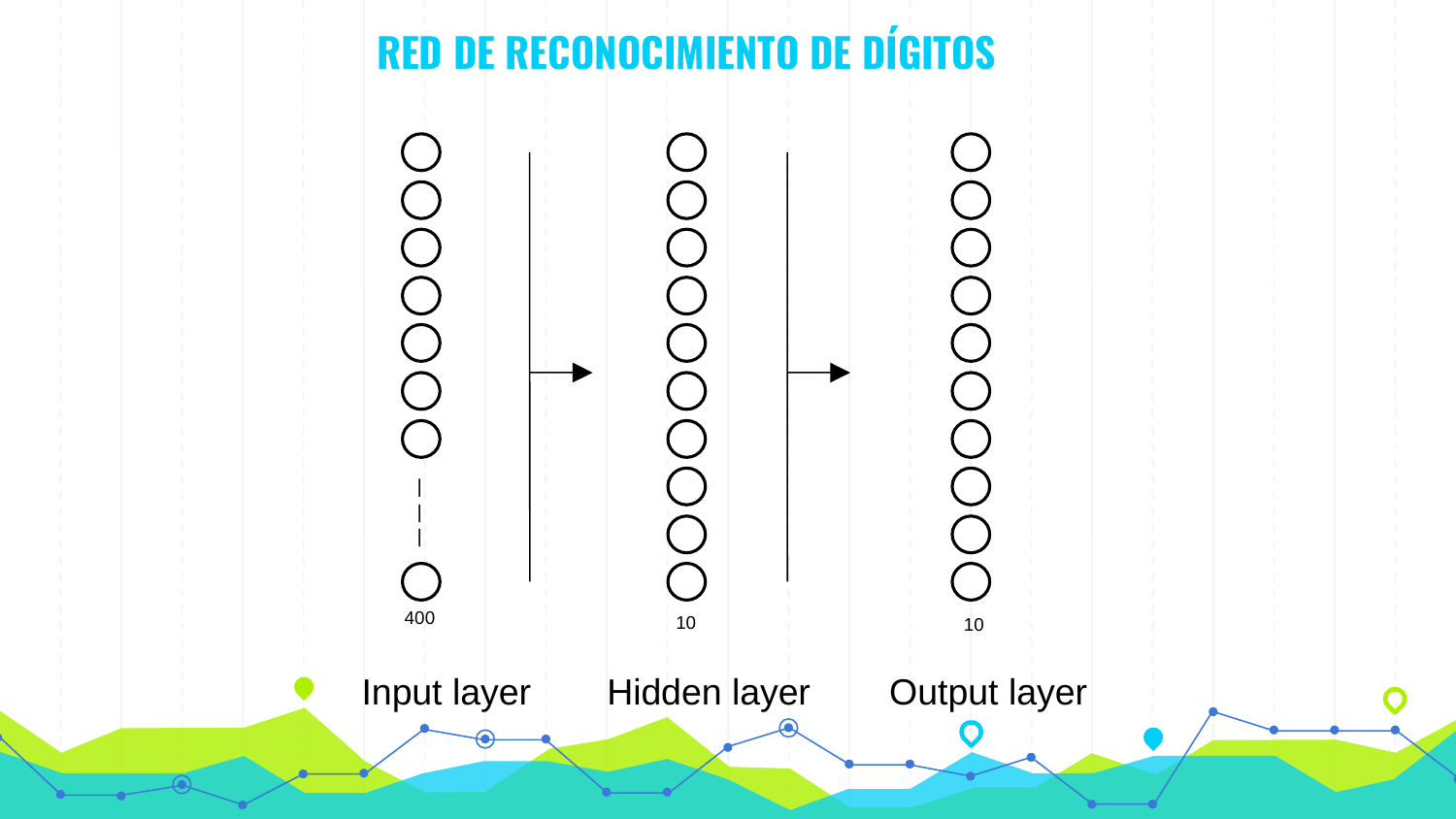

RED DE RECONOCIMIENTO DE DÍGITOS

400
10
10
Input layer
Hidden layer
Output layer